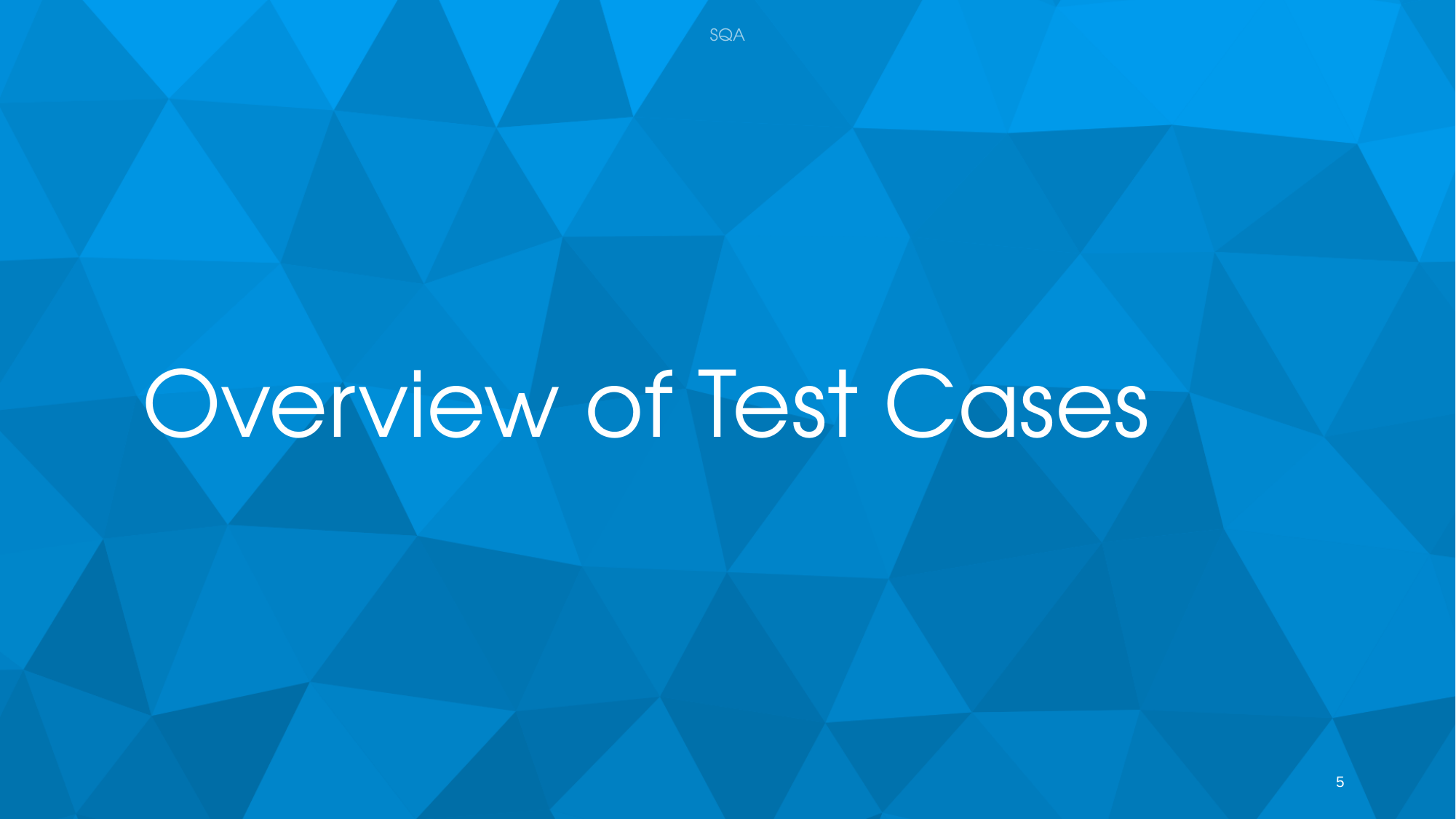

SQA
# Overview of Test Cases
5